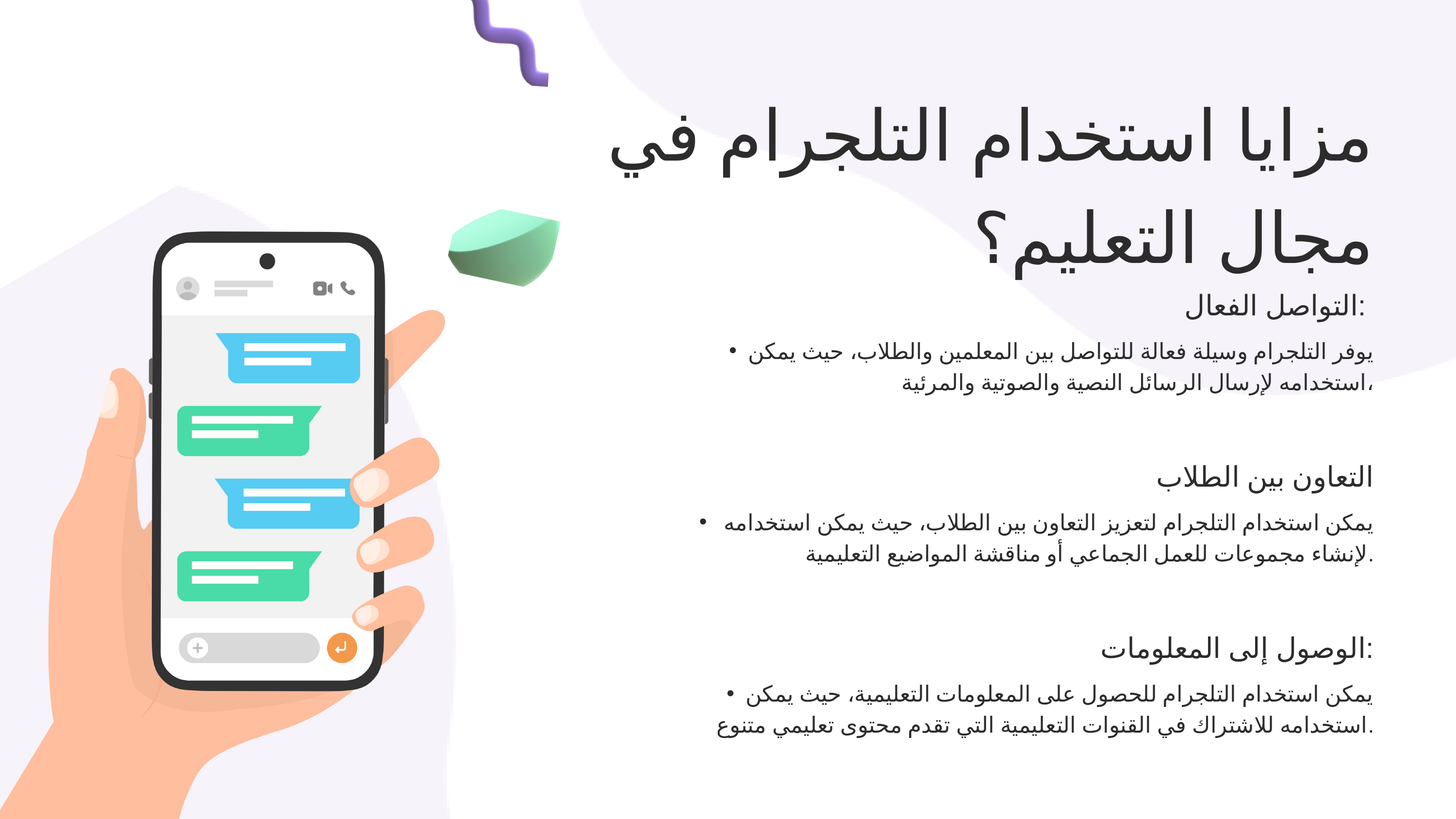

مزايا استخدام التلجرام في مجال التعليم؟

العودة إلى صفحة جدول الأعمال

التواصل الفعال:
يوفر التلجرام وسيلة فعالة للتواصل بين المعلمين والطلاب، حيث يمكن استخدامه لإرسال الرسائل النصية والصوتية والمرئية،
التعاون بين الطلاب
 يمكن استخدام التلجرام لتعزيز التعاون بين الطلاب، حيث يمكن استخدامه لإنشاء مجموعات للعمل الجماعي أو مناقشة المواضيع التعليمية.
الوصول إلى المعلومات:
يمكن استخدام التلجرام للحصول على المعلومات التعليمية، حيث يمكن استخدامه للاشتراك في القنوات التعليمية التي تقدم محتوى تعليمي متنوع.